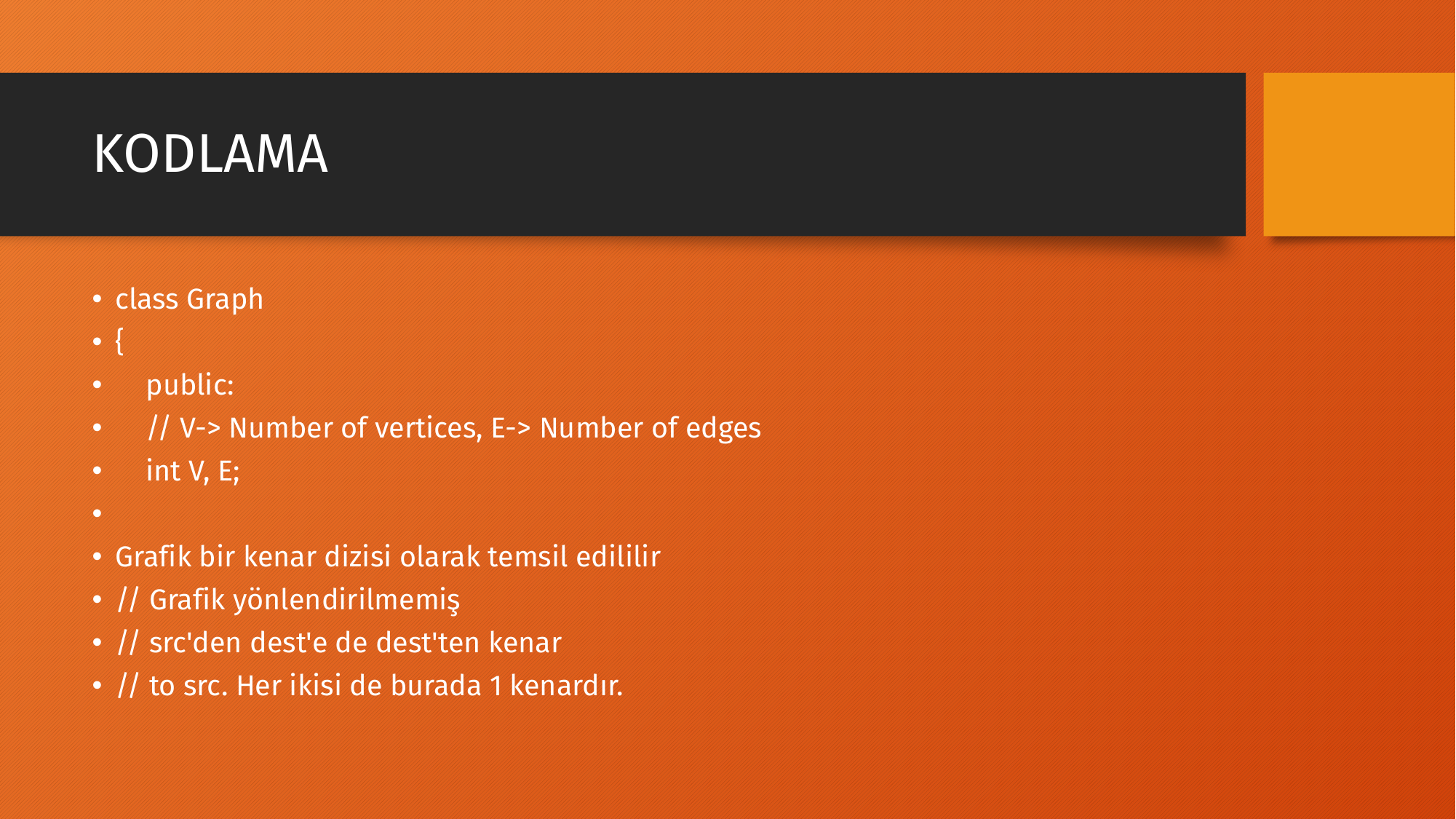

# KODLAMA
class Graph
{
    public:
    // V-> Number of vertices, E-> Number of edges
    int V, E;

Grafik bir kenar dizisi olarak temsil edililir
// Grafik yönlendirilmemiş
// src'den dest'e de dest'ten kenar
// to src. Her ikisi de burada 1 kenardır.